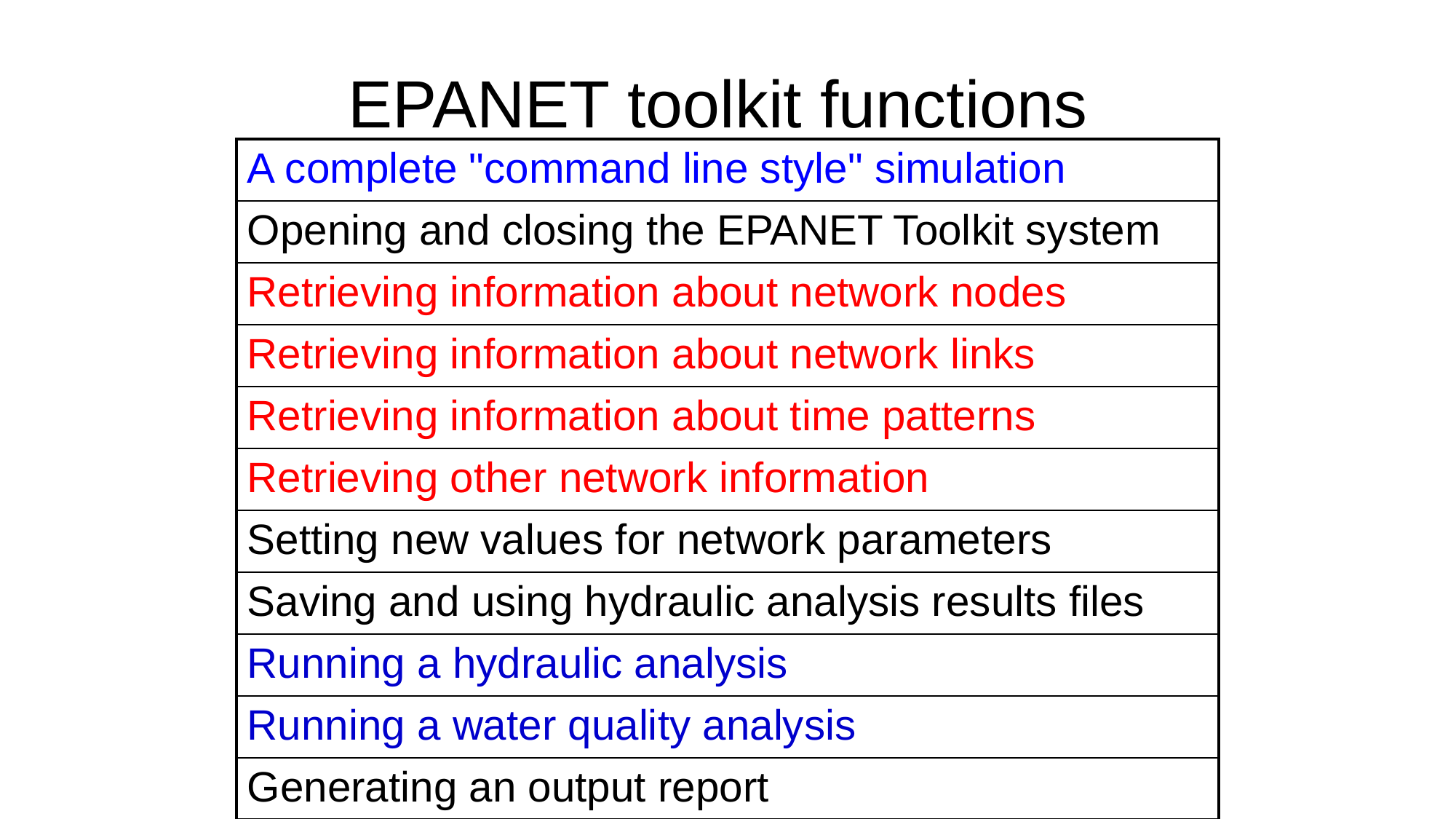

# EPANET toolkit functions
| A complete "command line style" simulation |
| --- |
| Opening and closing the EPANET Toolkit system |
| Retrieving information about network nodes |
| Retrieving information about network links |
| Retrieving information about time patterns |
| Retrieving other network information |
| Setting new values for network parameters |
| Saving and using hydraulic analysis results files |
| Running a hydraulic analysis |
| Running a water quality analysis |
| Generating an output report |